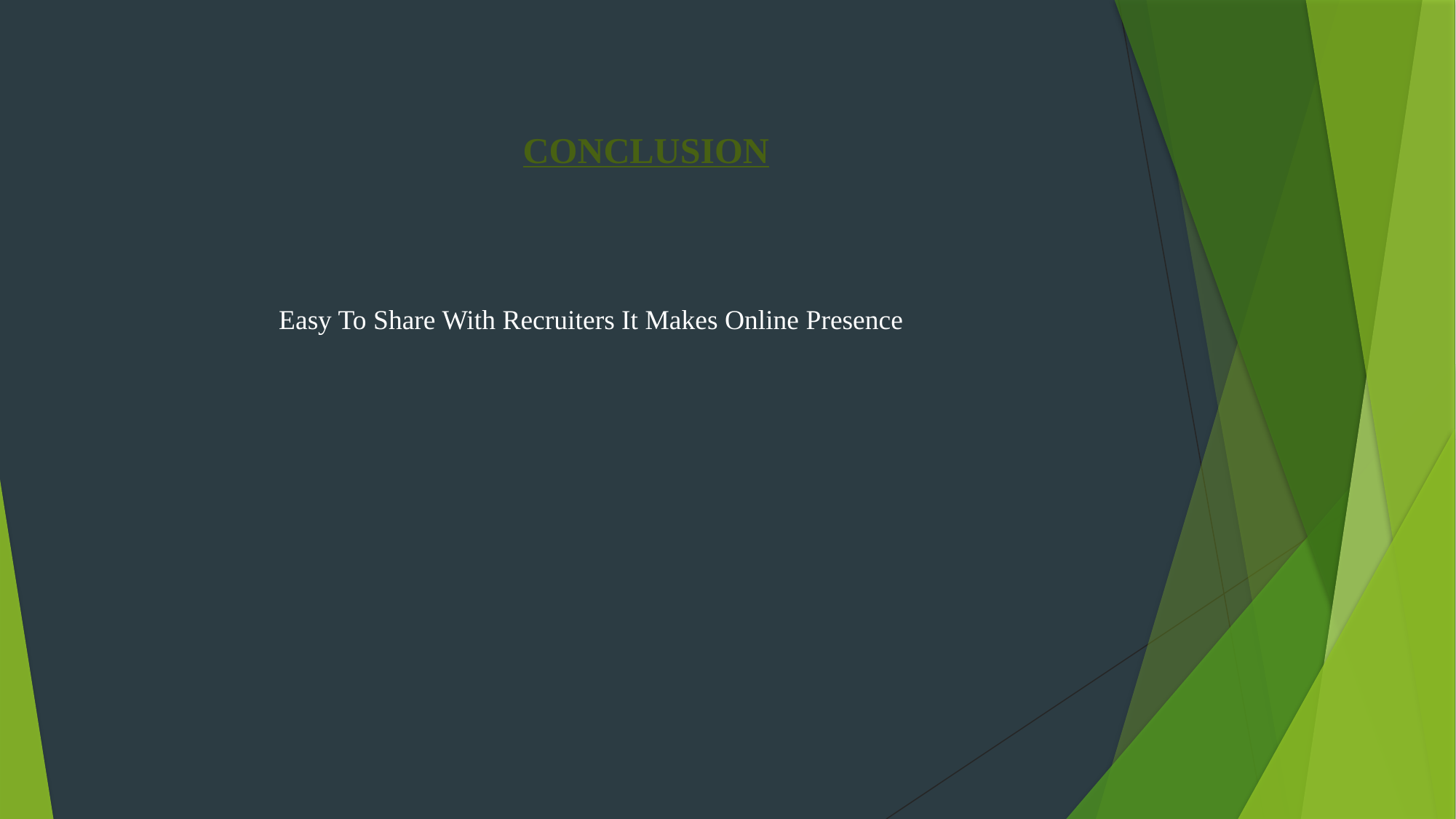

CONCLUSION

Easy To Share With Recruiters It Makes Online Presence